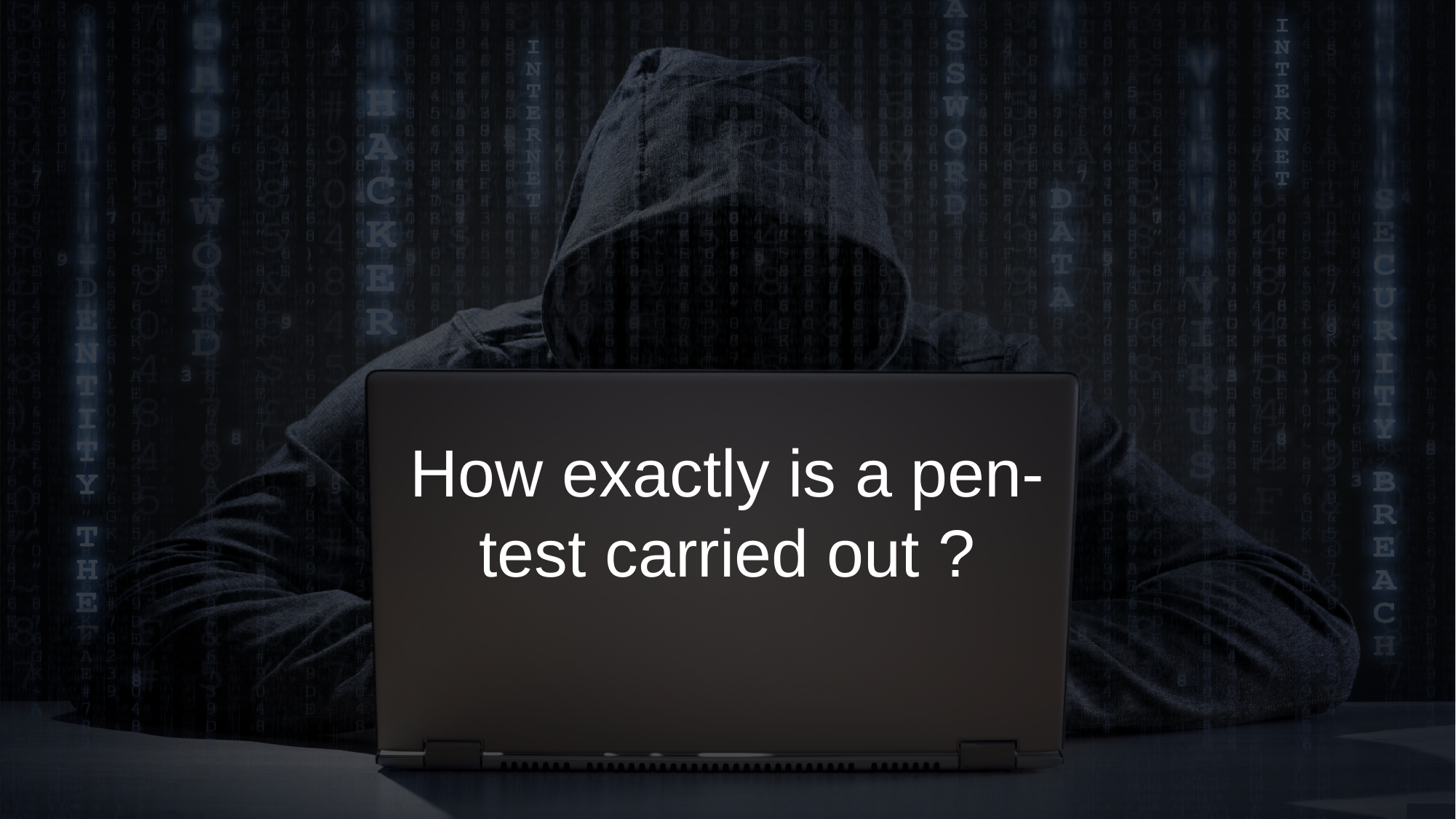

How exactly is a pen-test carried out ?